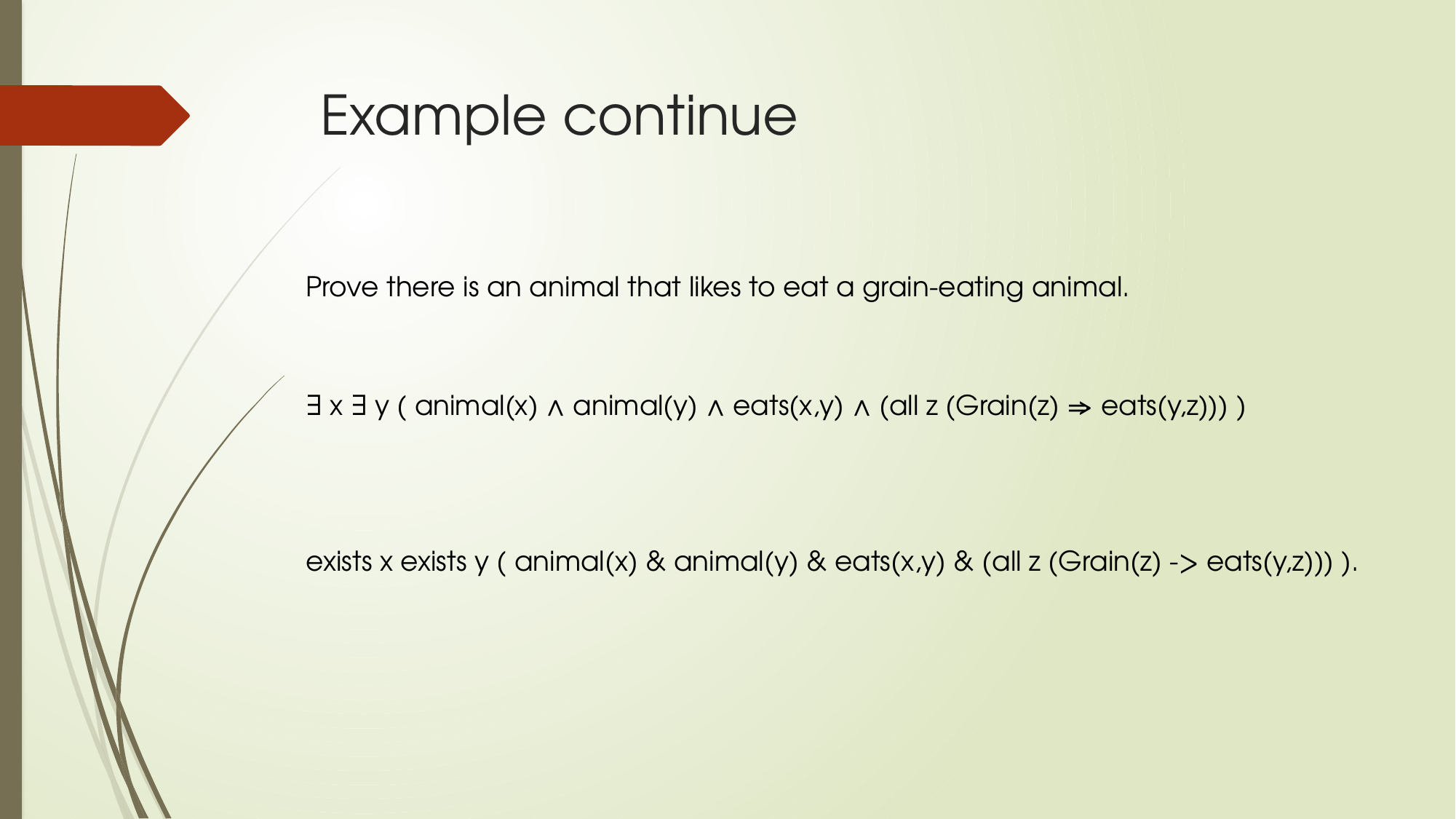

# Example continue
Prove there is an animal that likes to eat a grain-eating animal.
∃ x ∃ y ( animal(x) ∧ animal(y) ∧ eats(x,y) ∧ (all z (Grain(z) ⇒ eats(y,z))) )
exists x exists y ( animal(x) & animal(y) & eats(x,y) & (all z (Grain(z) -> eats(y,z))) ).